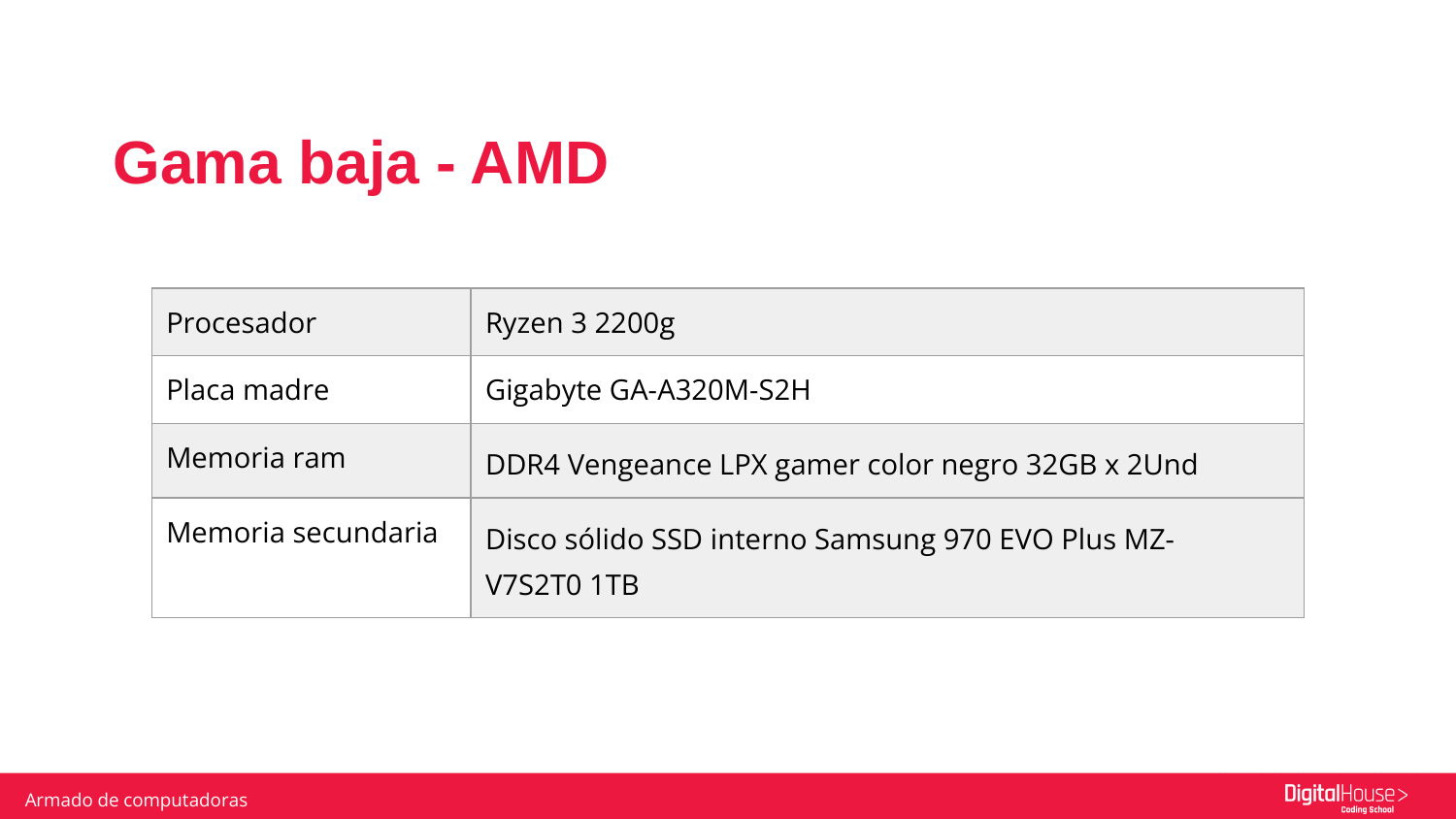

Gama baja - AMD

| Procesador | Ryzen 3 2200g |
| --- | --- |
| Placa madre | Gigabyte GA-A320M-S2H |
| Memoria ram | DDR4 Vengeance LPX gamer color negro 32GB x 2Und |
| Memoria secundaria | Disco sólido SSD interno Samsung 970 EVO Plus MZ-V7S2T0 1TB |